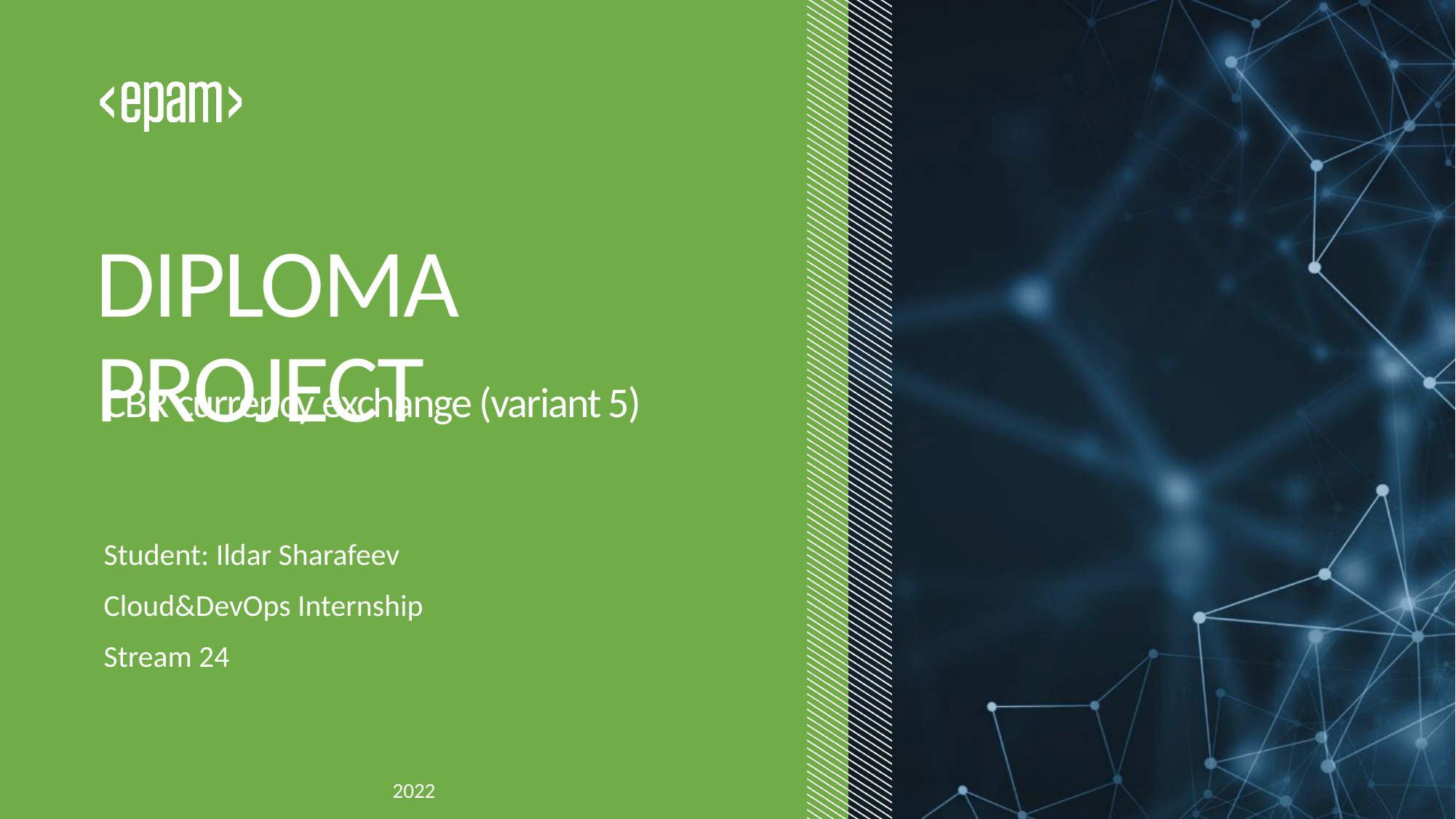

# DIPLOMA PROJECT
CBR currency exchange (variant 5)
Student: Ildar Sharafeev

Cloud&DevOps Internship

Stream 24
 2022